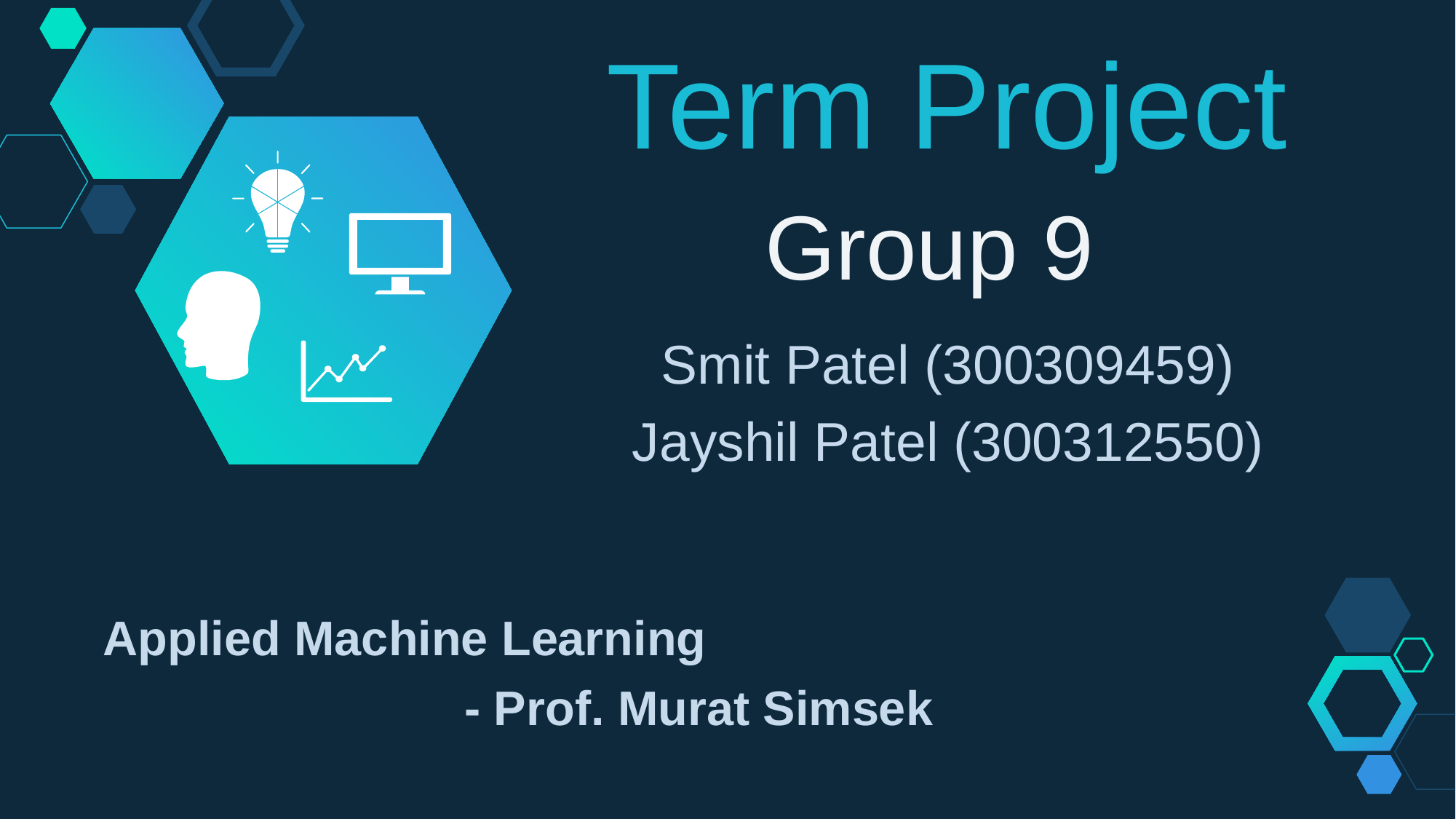

Term Project

Group 9

Smit Patel (300309459)
Jayshil Patel (300312550)

 Applied Machine Learning
- Prof. Murat Simsek